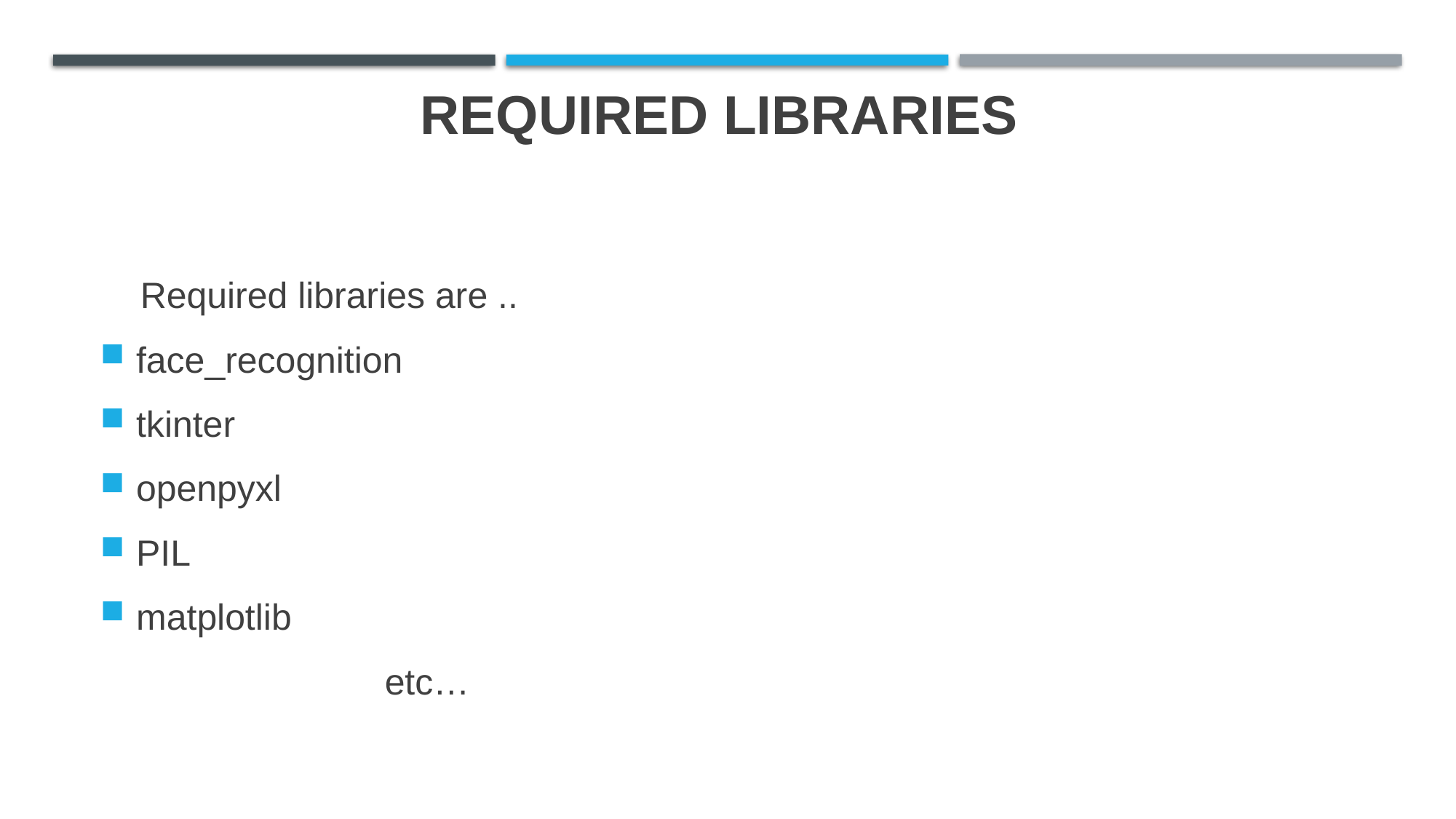

# required libraries
    Required libraries are ..
face_recognition
tkinter
openpyxl
PIL
matplotlib
                            etc…